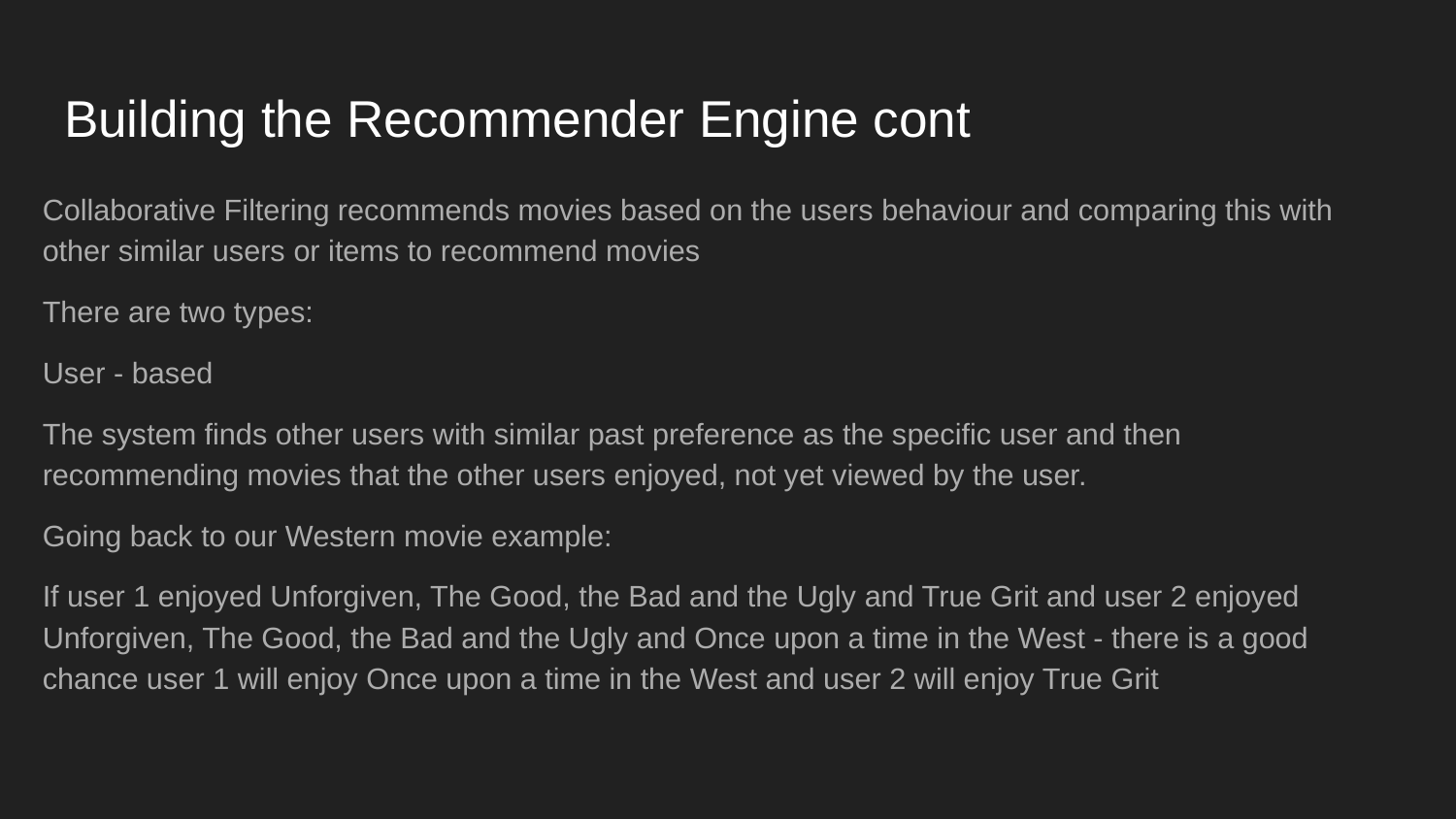

# Building the Recommender Engine cont

Collaborative Filtering recommends movies based on the users behaviour and comparing this with other similar users or items to recommend movies
There are two types:
User - based
The system finds other users with similar past preference as the specific user and then recommending movies that the other users enjoyed, not yet viewed by the user.
Going back to our Western movie example:
If user 1 enjoyed Unforgiven, The Good, the Bad and the Ugly and True Grit and user 2 enjoyed Unforgiven, The Good, the Bad and the Ugly and Once upon a time in the West - there is a good chance user 1 will enjoy Once upon a time in the West and user 2 will enjoy True Grit